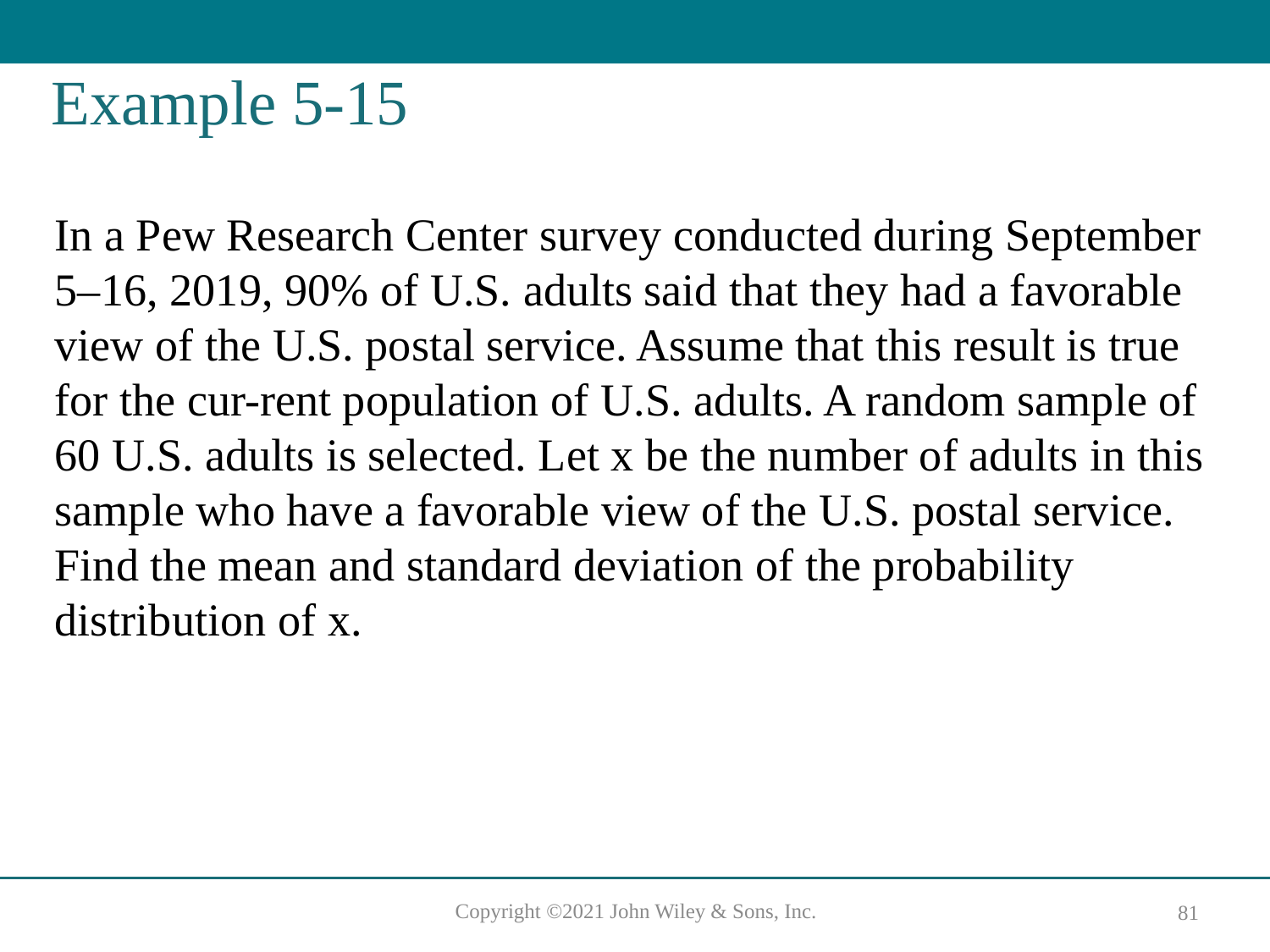

# Example 5-15
In a Pew Research Center survey conducted during September 5–16, 2019, 90% of U.S. adults said that they had a favorable view of the U.S. postal service. Assume that this result is true for the cur-rent population of U.S. adults. A random sample of 60 U.S. adults is selected. Let x be the number of adults in this sample who have a favorable view of the U.S. postal service. Find the mean and standard deviation of the probability distribution of x.